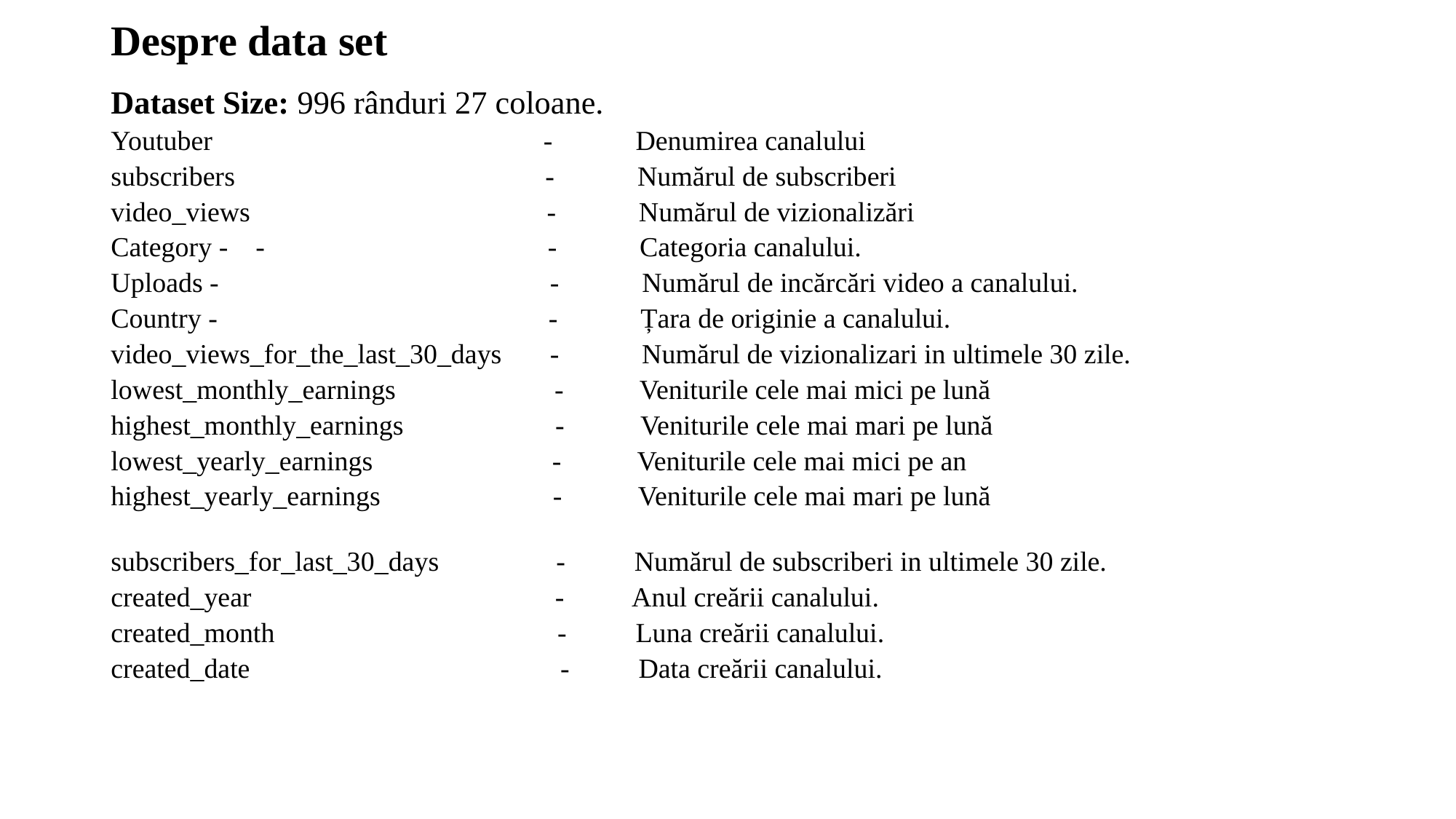

# Despre data set
Dataset Size: 996 rânduri 27 coloane.
Youtuber                                                -            Denumirea canalului
subscribers                                             -            Numărul de subscriberi
video_views                                           -            Numărul de vizionalizări
Category -    -                                         -            Categoria canalului.
Uploads -                                                -            Numărul de incărcări video a canalului.
Country -                                                -            Țara de originie a canalului.
video_views_for_the_last_30_days       -            Numărul de vizionalizari in ultimele 30 zile.
lowest_monthly_earnings                       -           Veniturile cele mai mici pe lună
highest_monthly_earnings                      -           Veniturile cele mai mari pe lună
lowest_yearly_earnings                          -           Veniturile cele mai mici pe an
highest_yearly_earnings                         -           Veniturile cele mai mari pe lună
subscribers_for_last_30_days                 -          Numărul de subscriberi in ultimele 30 zile.
created_year                                            -          Anul creării canalului.
created_month                                         -          Luna creării canalului.
created_date                                             -          Data creării canalului.